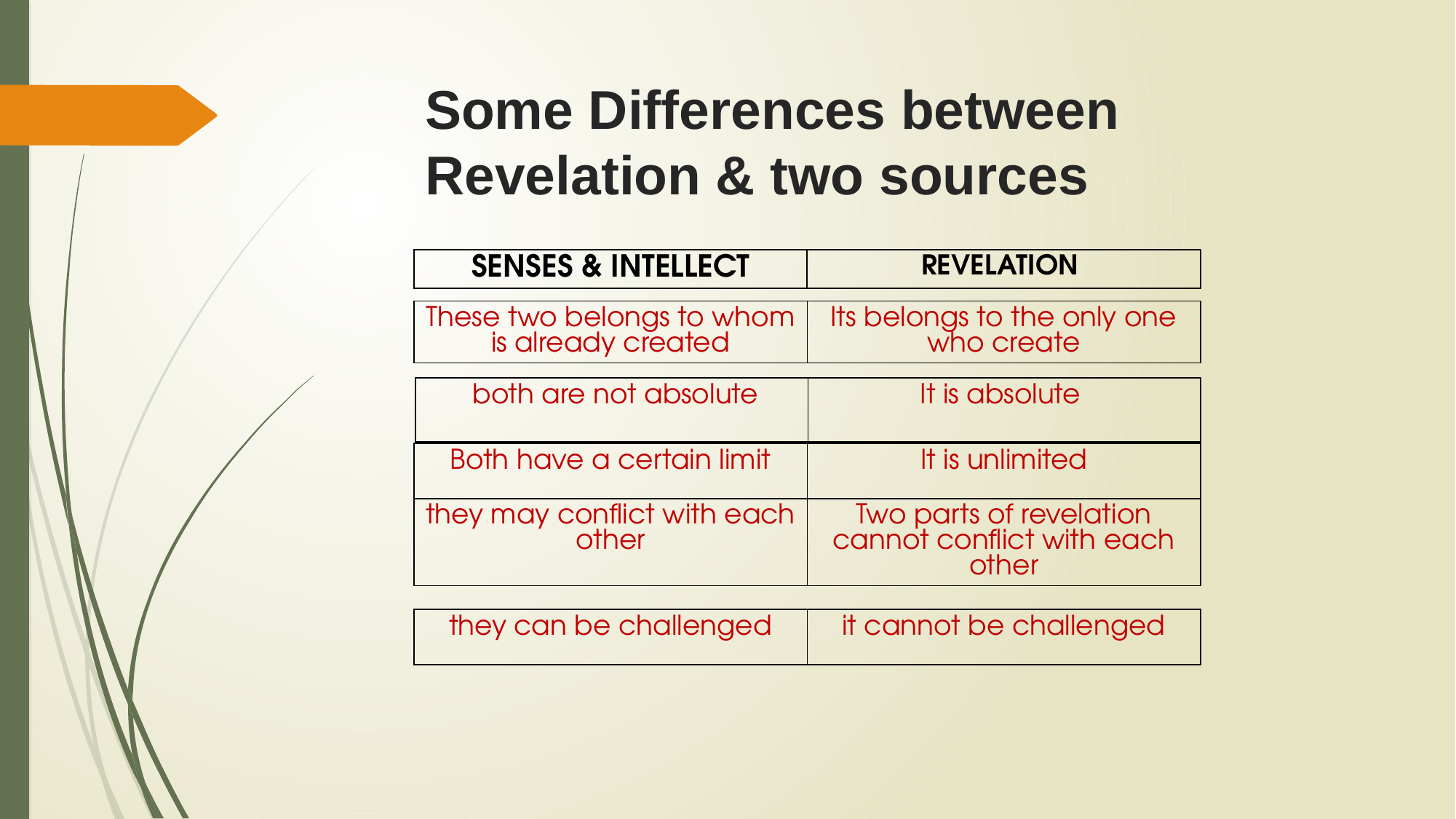

# Some Differences between Revelation & two sources
| SENSES & INTELLECT | REVELATION |
| --- | --- |
| These two belongs to whom is already created | Its belongs to the only one who create |
| --- | --- |
| both are not absolute | It is absolute |
| --- | --- |
| Both have a certain limit | It is unlimited |
| --- | --- |
| they may conflict with each other | Two parts of revelation cannot conflict with each other |
| --- | --- |
| they can be challenged | it cannot be challenged |
| --- | --- |